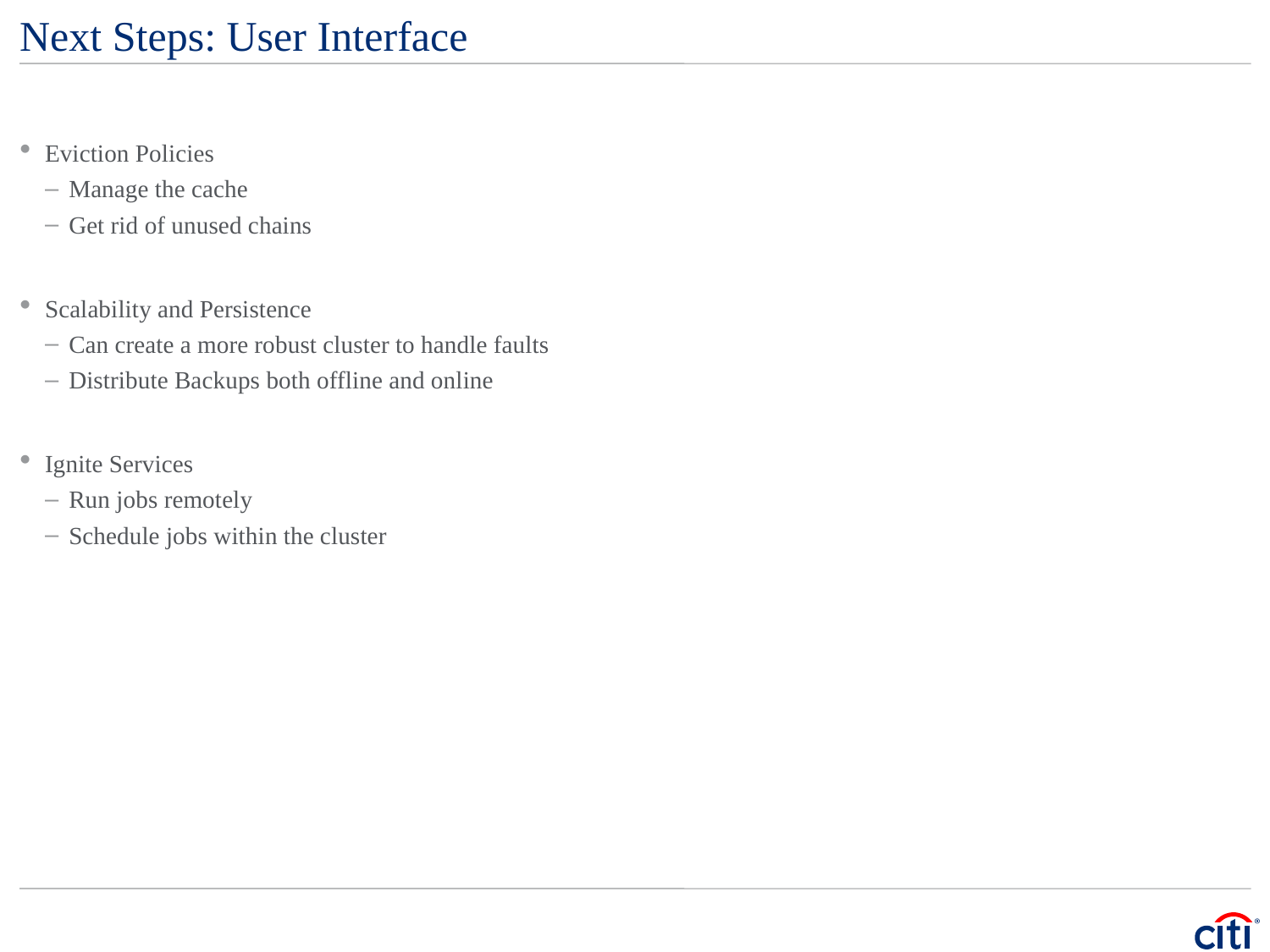

# Next Steps: User Interface
Eviction Policies
Manage the cache
Get rid of unused chains

Scalability and Persistence
Can create a more robust cluster to handle faults
Distribute Backups both offline and online

Ignite Services
Run jobs remotely
Schedule jobs within the cluster